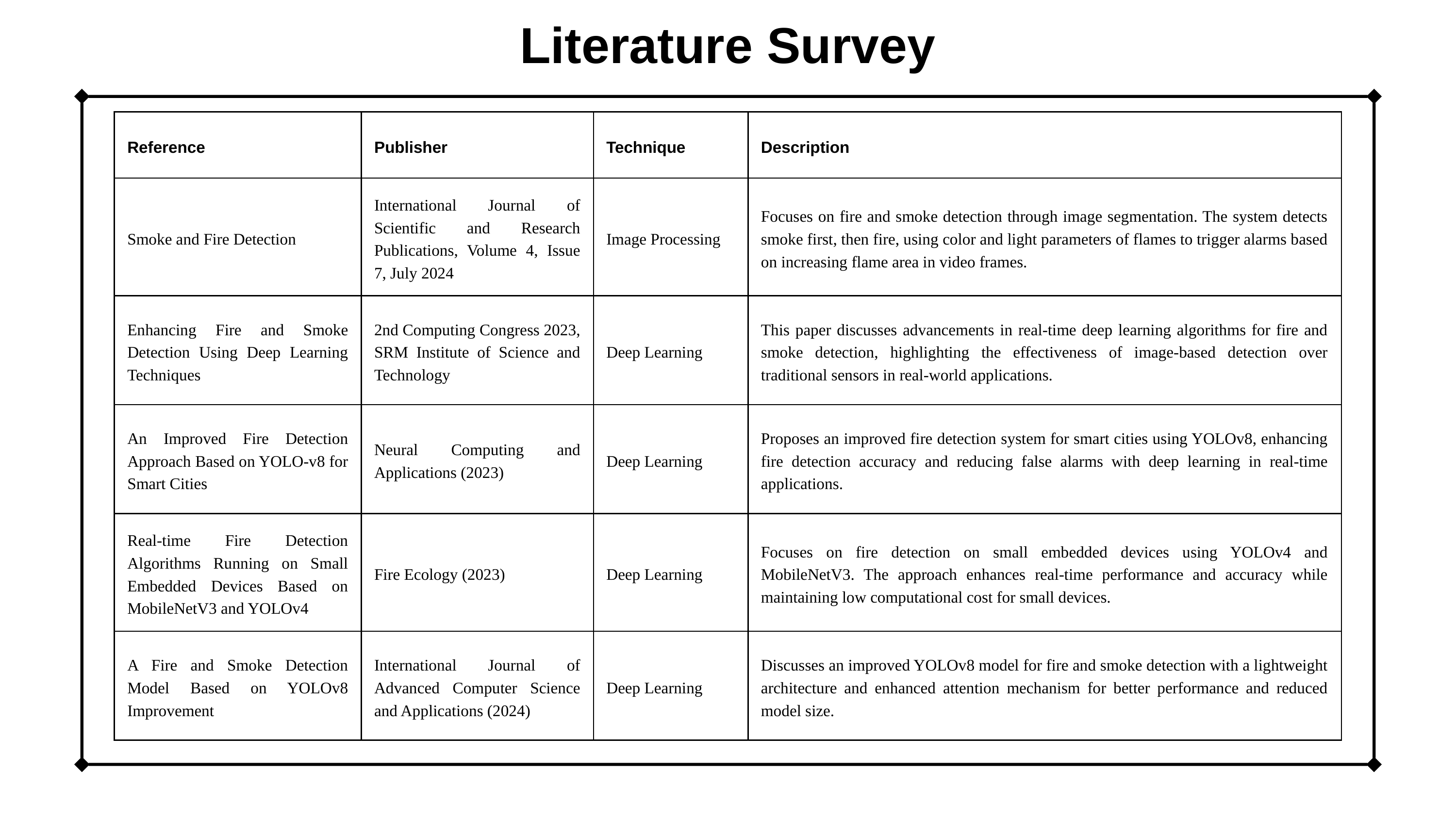

Literature Survey

| Reference | Publisher | Technique | Description |
| --- | --- | --- | --- |
| Smoke and Fire Detection | International Journal of Scientific and Research Publications, Volume 4, Issue 7, July 2024 | Image Processing | Focuses on fire and smoke detection through image segmentation. The system detects smoke first, then fire, using color and light parameters of flames to trigger alarms based on increasing flame area in video frames. |
| Enhancing Fire and Smoke Detection Using Deep Learning Techniques | 2nd Computing Congress 2023, SRM Institute of Science and Technology | Deep Learning | This paper discusses advancements in real-time deep learning algorithms for fire and smoke detection, highlighting the effectiveness of image-based detection over traditional sensors in real-world applications. |
| An Improved Fire Detection Approach Based on YOLO-v8 for Smart Cities | Neural Computing and Applications (2023) | Deep Learning | Proposes an improved fire detection system for smart cities using YOLOv8, enhancing fire detection accuracy and reducing false alarms with deep learning in real-time applications. |
| Real-time Fire Detection Algorithms Running on Small Embedded Devices Based on MobileNetV3 and YOLOv4 | Fire Ecology (2023) | Deep Learning | Focuses on fire detection on small embedded devices using YOLOv4 and MobileNetV3. The approach enhances real-time performance and accuracy while maintaining low computational cost for small devices. |
| A Fire and Smoke Detection Model Based on YOLOv8 Improvement | International Journal of Advanced Computer Science and Applications (2024) | Deep Learning | Discusses an improved YOLOv8 model for fire and smoke detection with a lightweight architecture and enhanced attention mechanism for better performance and reduced model size. |